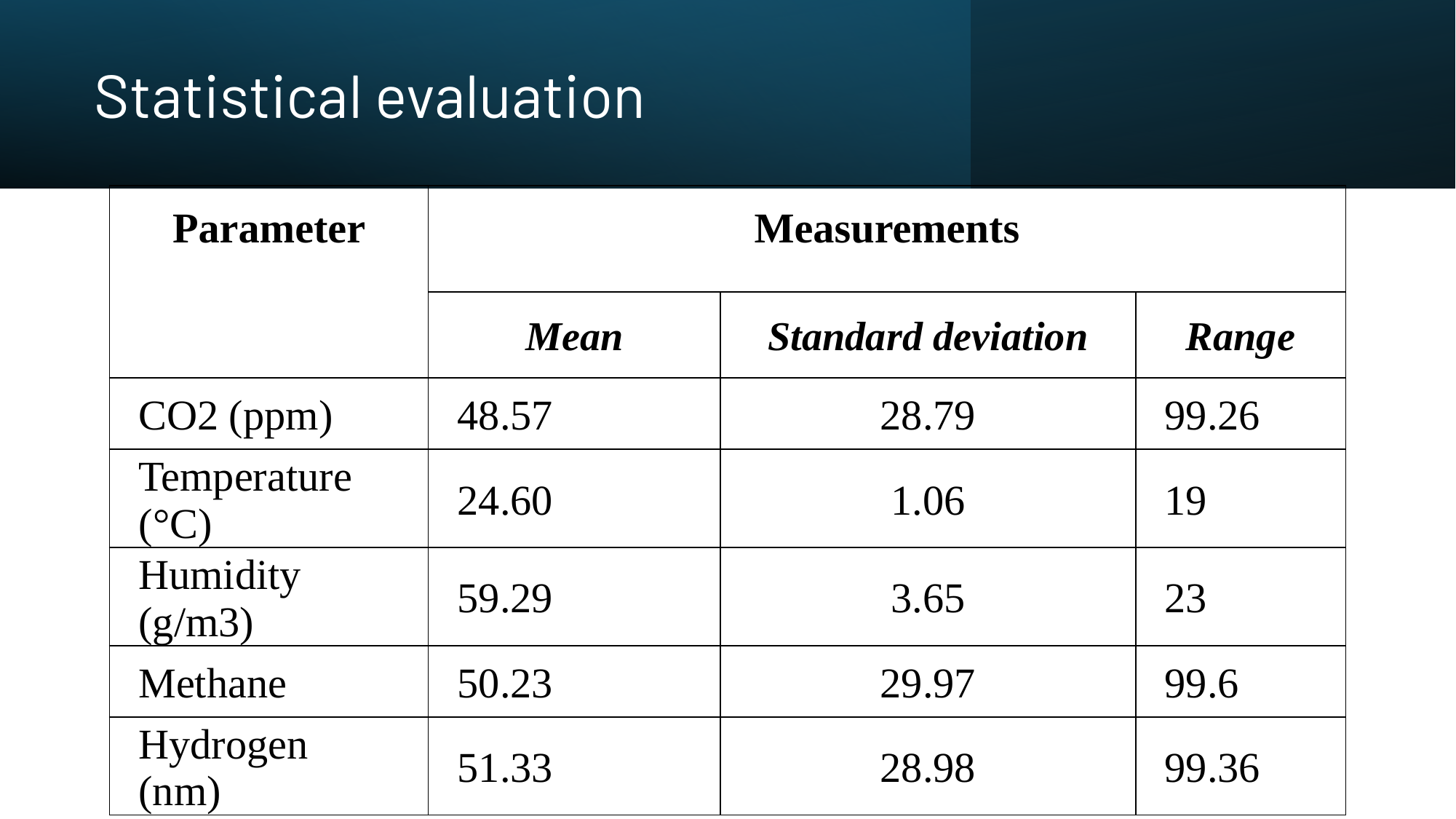

# Statistical evaluation
| Parameter | Measurements |  |  |
| --- | --- | --- | --- |
|  | Mean | Standard deviation | Range |
| CO2 (ppm) | 48.57 | 28.79 | 99.26 |
| Temperature (°C) | 24.60 | 1.06 | 19 |
| Humidity (g/m3) | 59.29 | 3.65 | 23 |
| Methane | 50.23 | 29.97 | 99.6 |
| Hydrogen (nm) | 51.33 | 28.98 | 99.36 |